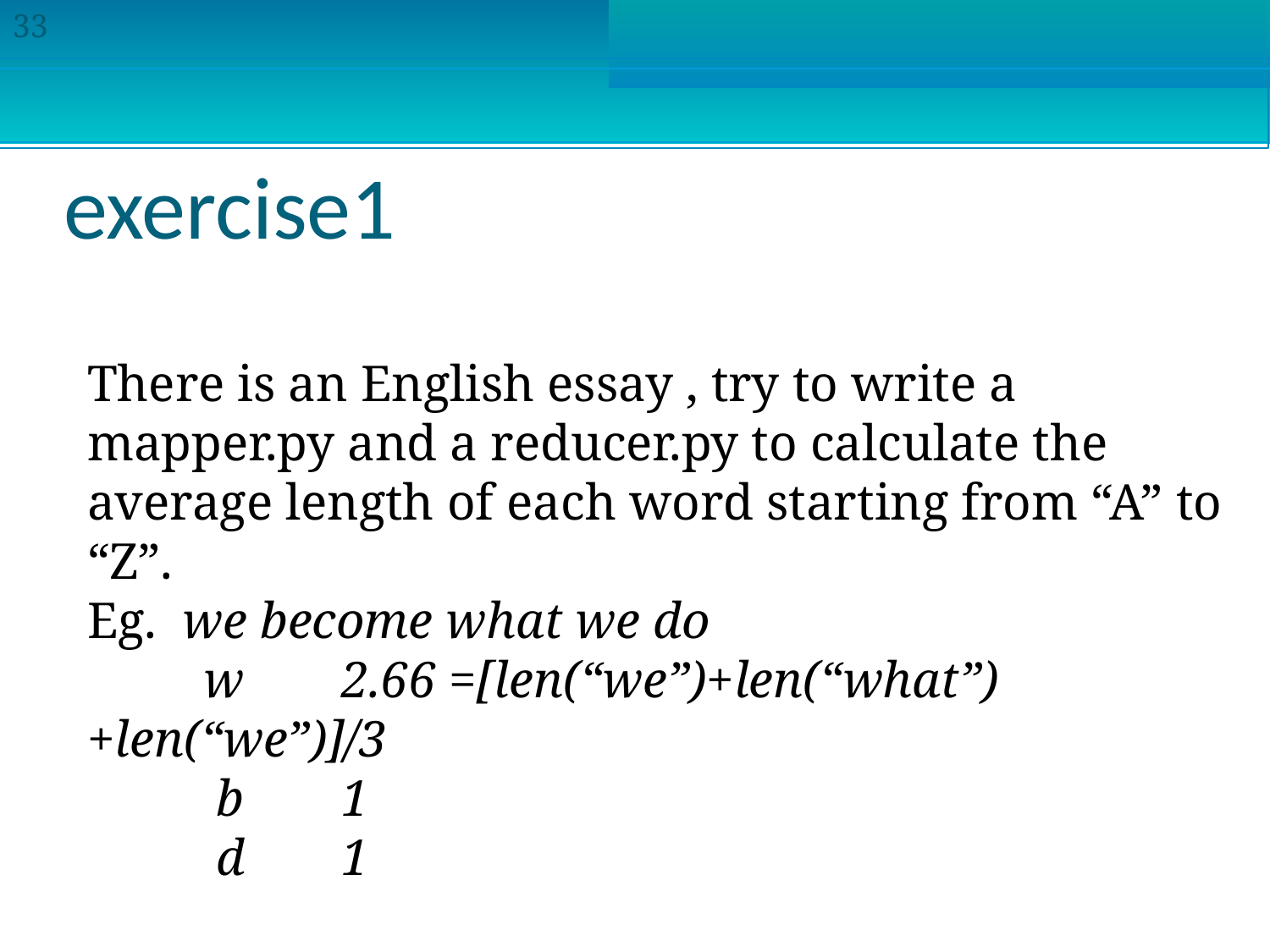

33
exercise1
There is an English essay , try to write a mapper.py and a reducer.py to calculate the average length of each word starting from “A” to “Z”.
Eg.  we become what we do
         w	2.66 =[len(“we”)+len(“what”)+len(“we”)]/3
          b	1
          d	1